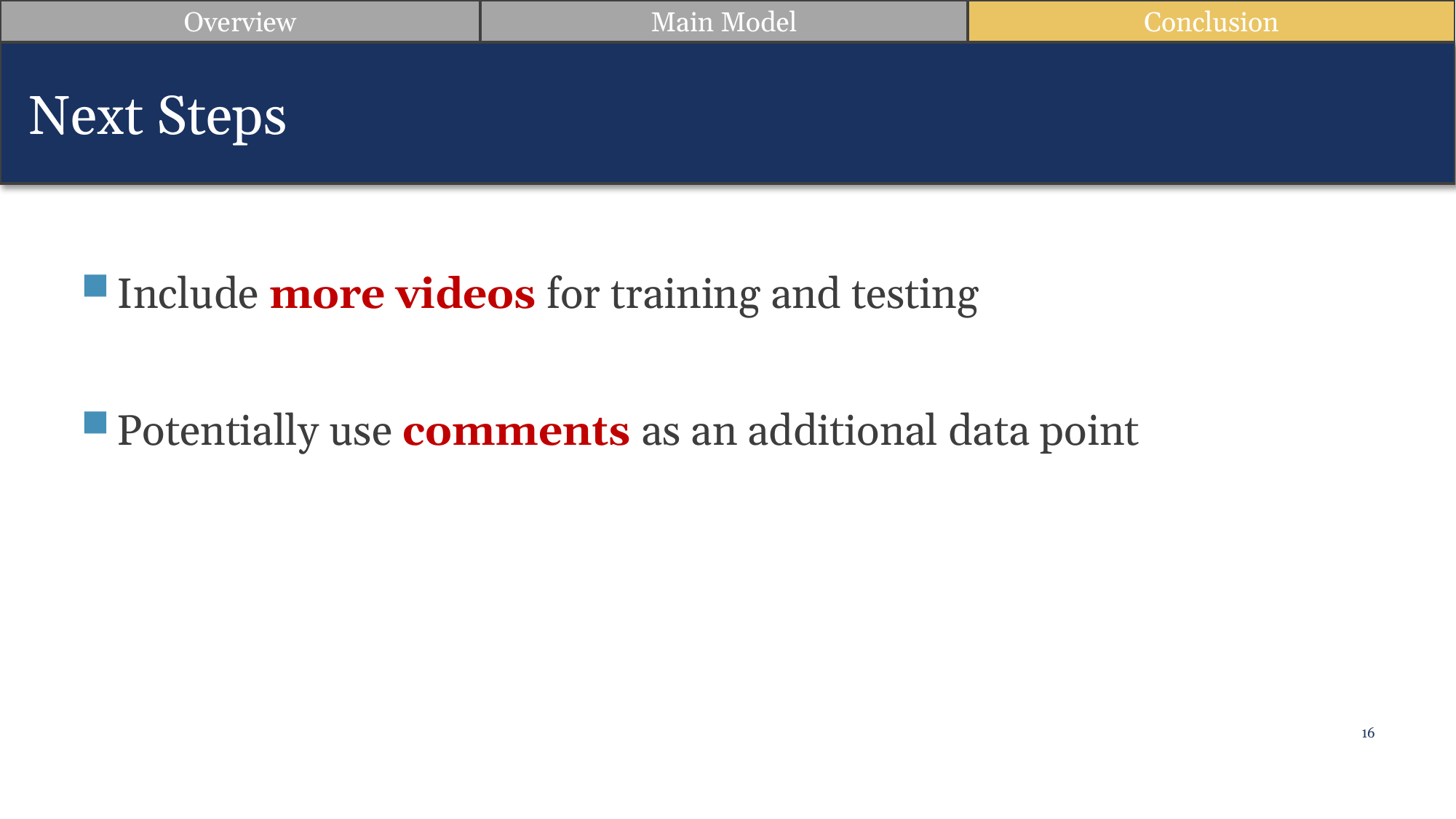

Overview
Main Model
Conclusion
Next Steps
Include more videos for training and testing

Potentially use comments as an additional data point
16